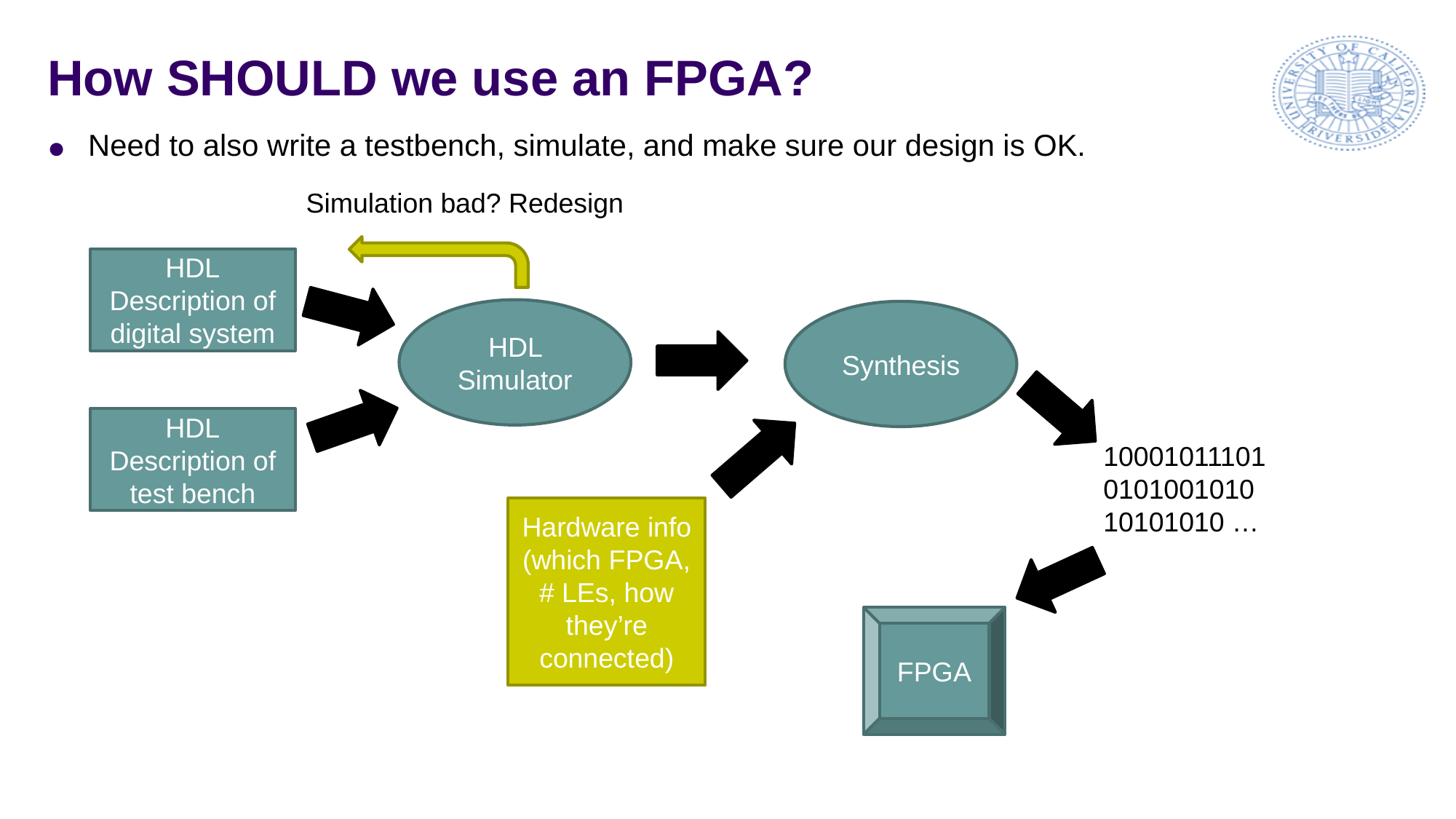

# How SHOULD we use an FPGA?
Need to also write a testbench, simulate, and make sure our design is OK.
Simulation bad? Redesign

HDL
Description of digital system

HDL Simulator
Synthesis

HDL
Description of test bench

10001011101010100101010101010 …
Hardware info (which FPGA, # LEs, how they’re connected)

FPGA